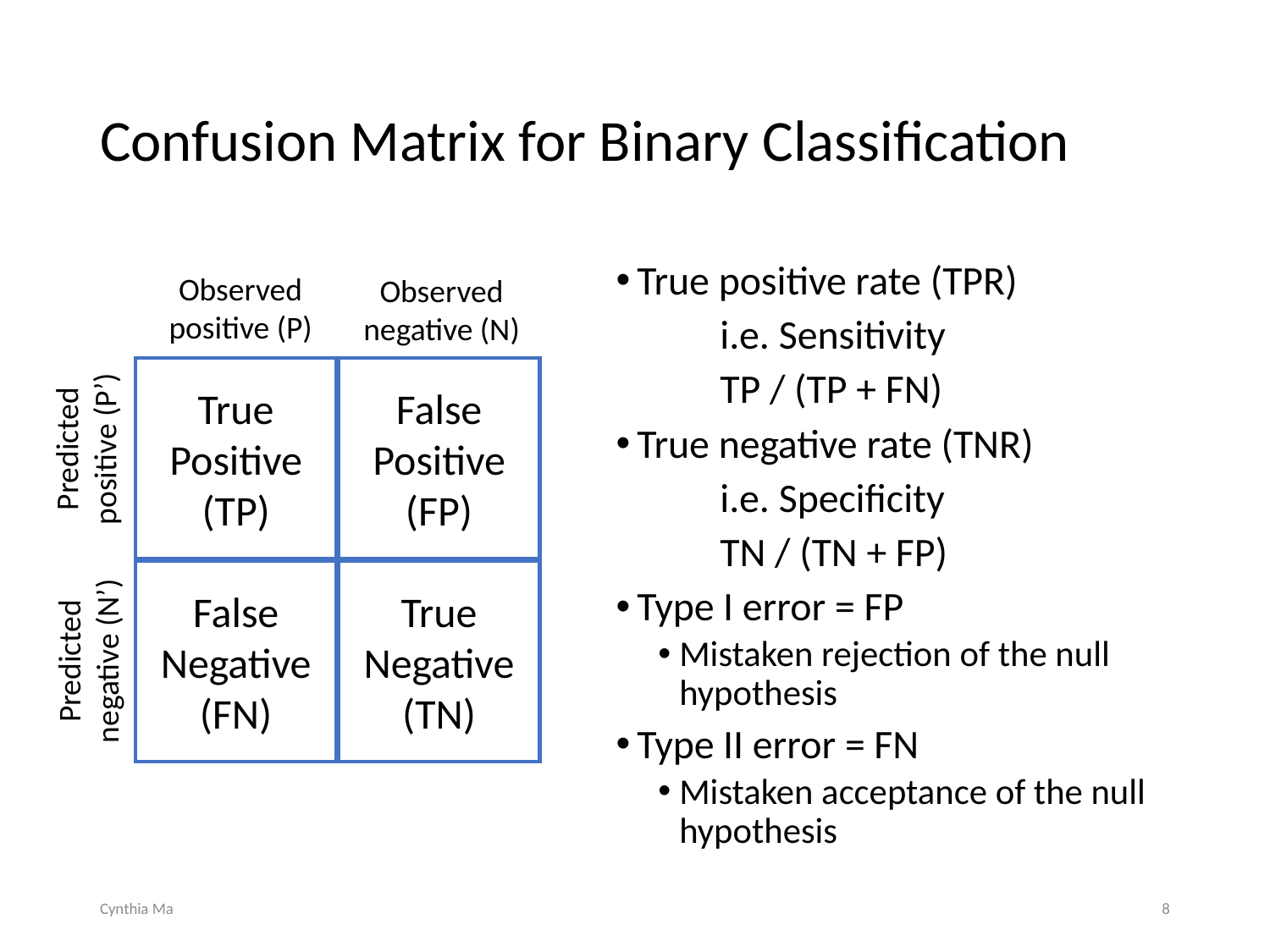

# Confusion Matrix for Binary Classification
True positive rate (TPR)
	i.e. Sensitivity
		TP / (TP + FN)
True negative rate (TNR)
	i.e. Specificity
		TN / (TN + FP)
Type I error = FP
Mistaken rejection of the null hypothesis
Type II error = FN
Mistaken acceptance of the null hypothesis
Observed positive (P)
Observed negative (N)
True Positive
(TP)
False Positive
(FP)
Predicted positive (P’)
False Negative
(FN)
True Negative
(TN)
Predicted negative (N’)
Cynthia Ma
8